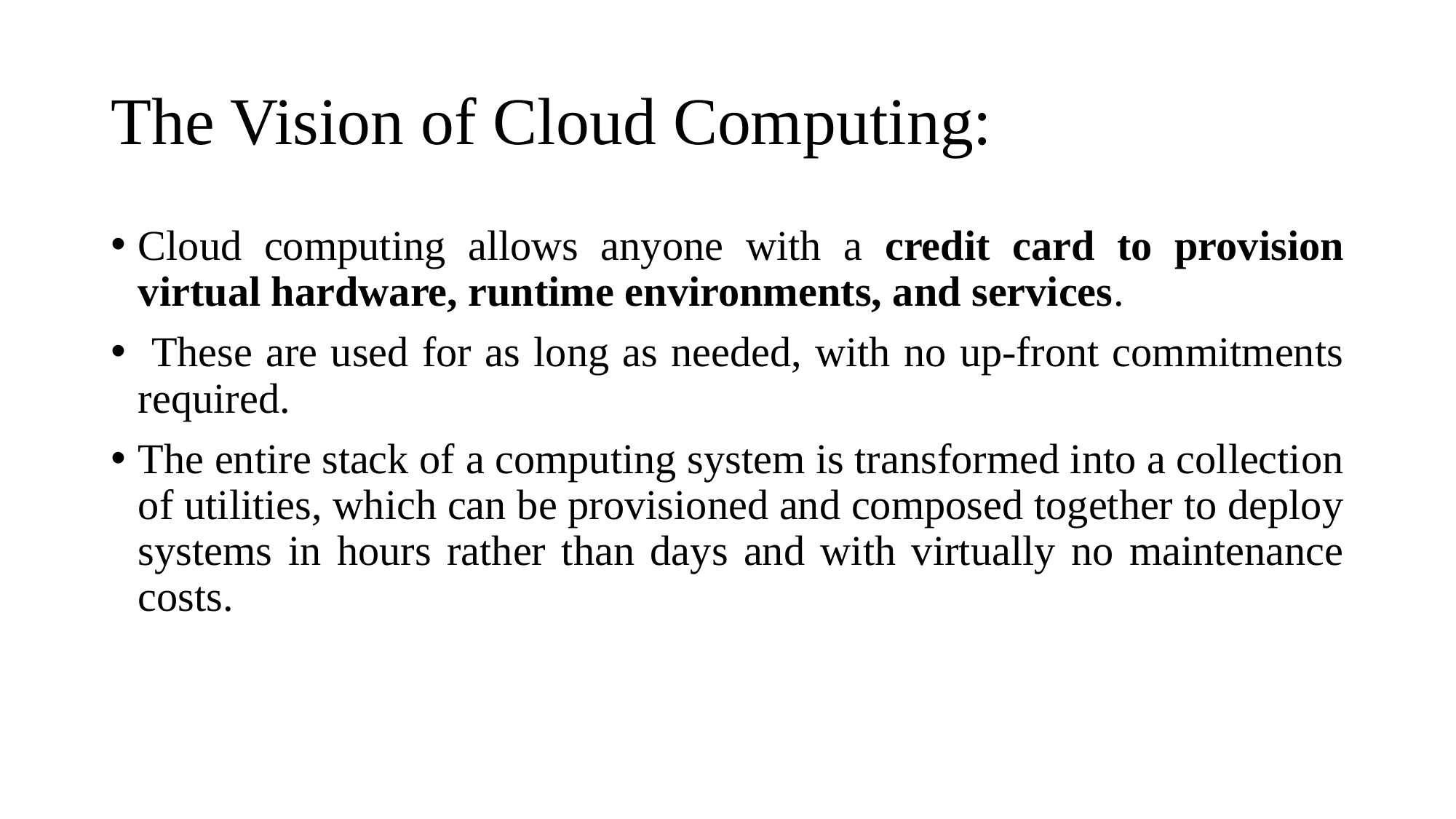

# The Vision of Cloud Computing:
Cloud computing allows anyone with a credit card to provision virtual hardware, runtime environments, and services.
 These are used for as long as needed, with no up-front commitments required.
The entire stack of a computing system is transformed into a collection of utilities, which can be provisioned and composed together to deploy systems in hours rather than days and with virtually no maintenance costs.